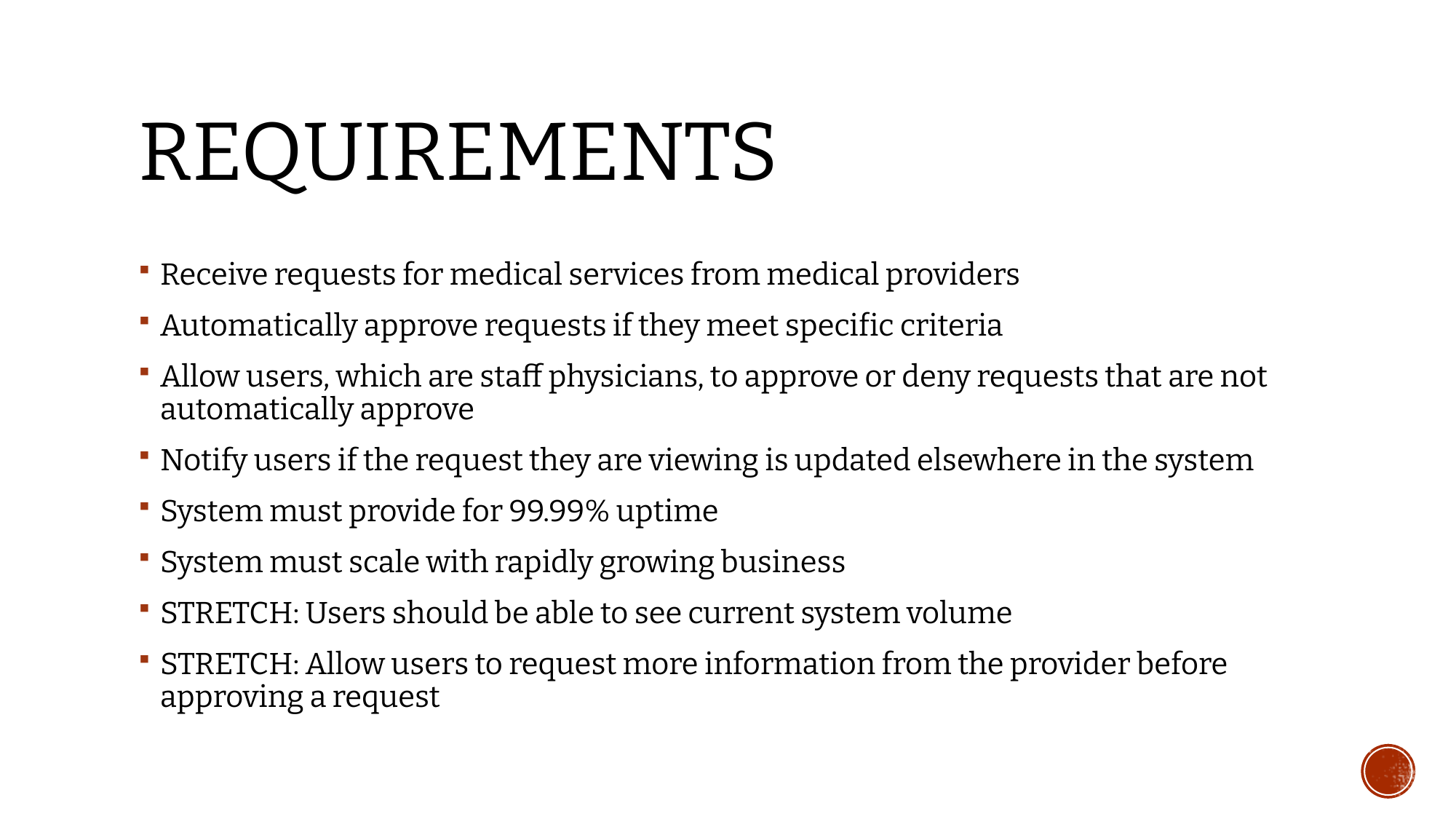

requirements
Receive requests for medical services from medical providers
Automatically approve requests if they meet specific criteria
Allow users, which are staff physicians, to approve or deny requests that are not automatically approve
Notify users if the request they are viewing is updated elsewhere in the system
System must provide for 99.99% uptime
System must scale with rapidly growing business
STRETCH: Users should be able to see current system volume
STRETCH: Allow users to request more information from the provider before approving a request